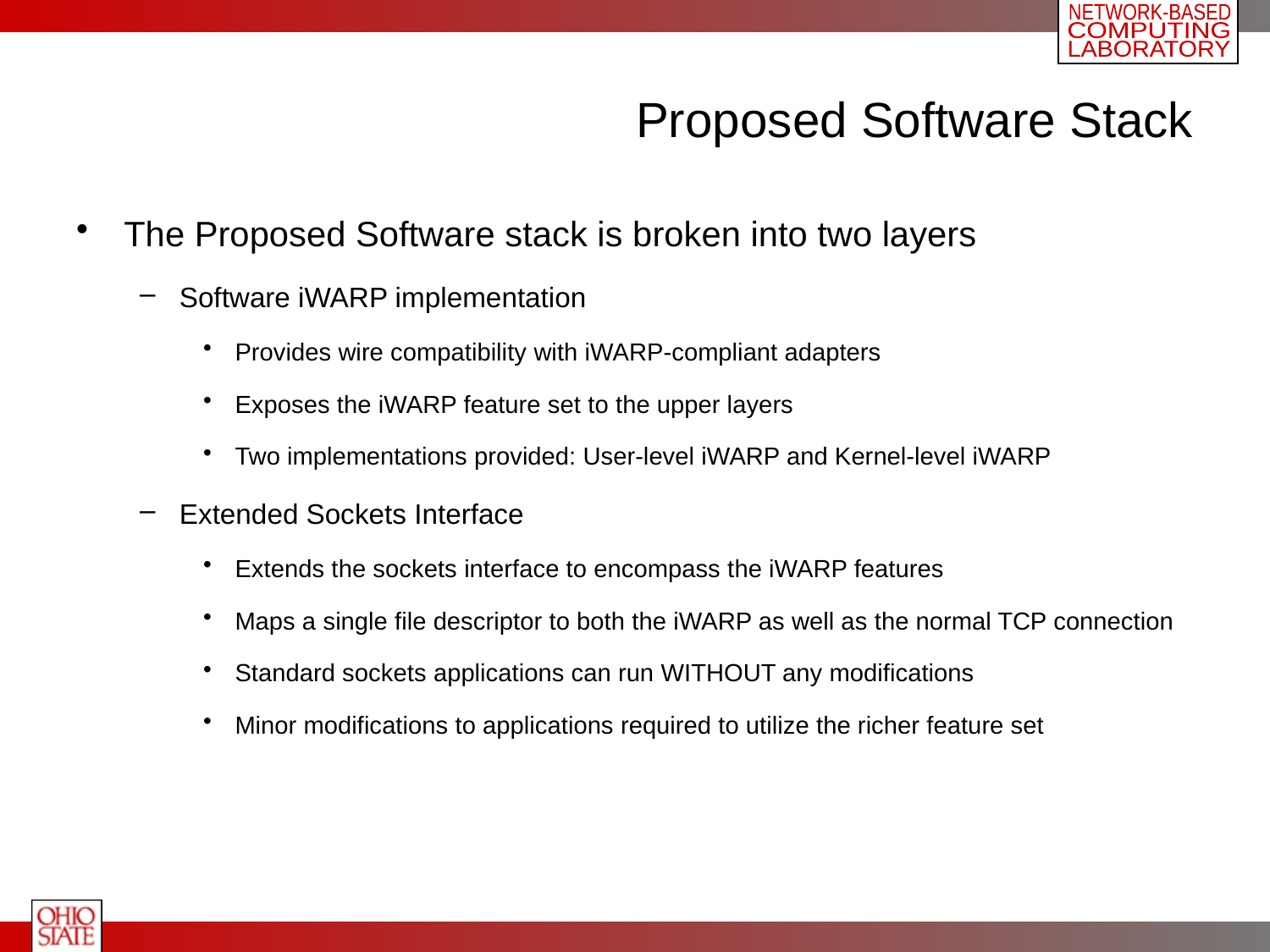

# Proposed Software Stack
The Proposed Software stack is broken into two layers
Software iWARP implementation
Provides wire compatibility with iWARP-compliant adapters
Exposes the iWARP feature set to the upper layers
Two implementations provided: User-level iWARP and Kernel-level iWARP
Extended Sockets Interface
Extends the sockets interface to encompass the iWARP features
Maps a single file descriptor to both the iWARP as well as the normal TCP connection
Standard sockets applications can run WITHOUT any modifications
Minor modifications to applications required to utilize the richer feature set